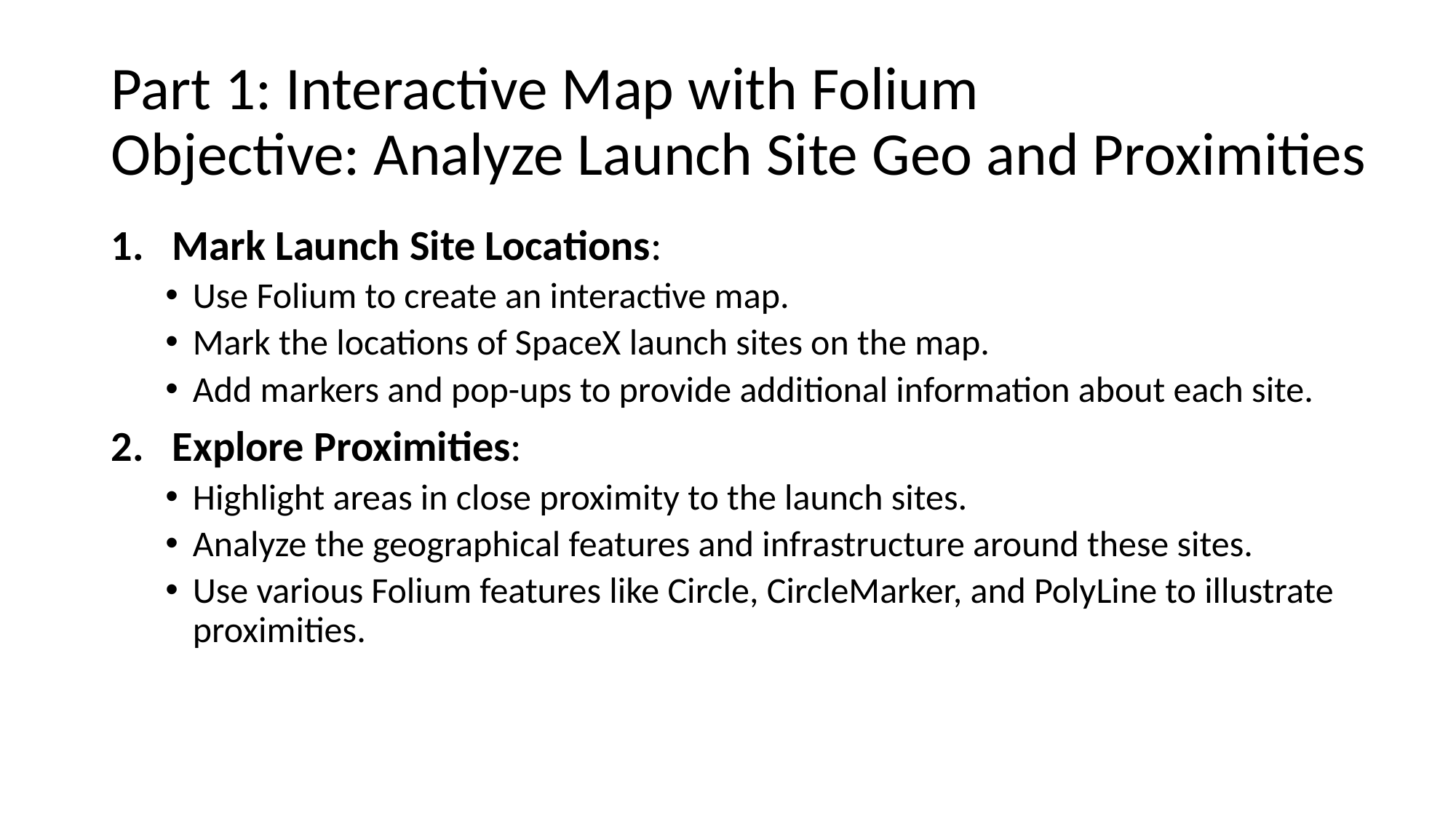

# Part 1: Interactive Map with Folium Objective: Analyze Launch Site Geo and Proximities
Mark Launch Site Locations:
Use Folium to create an interactive map.
Mark the locations of SpaceX launch sites on the map.
Add markers and pop-ups to provide additional information about each site.
Explore Proximities:
Highlight areas in close proximity to the launch sites.
Analyze the geographical features and infrastructure around these sites.
Use various Folium features like Circle, CircleMarker, and PolyLine to illustrate proximities.